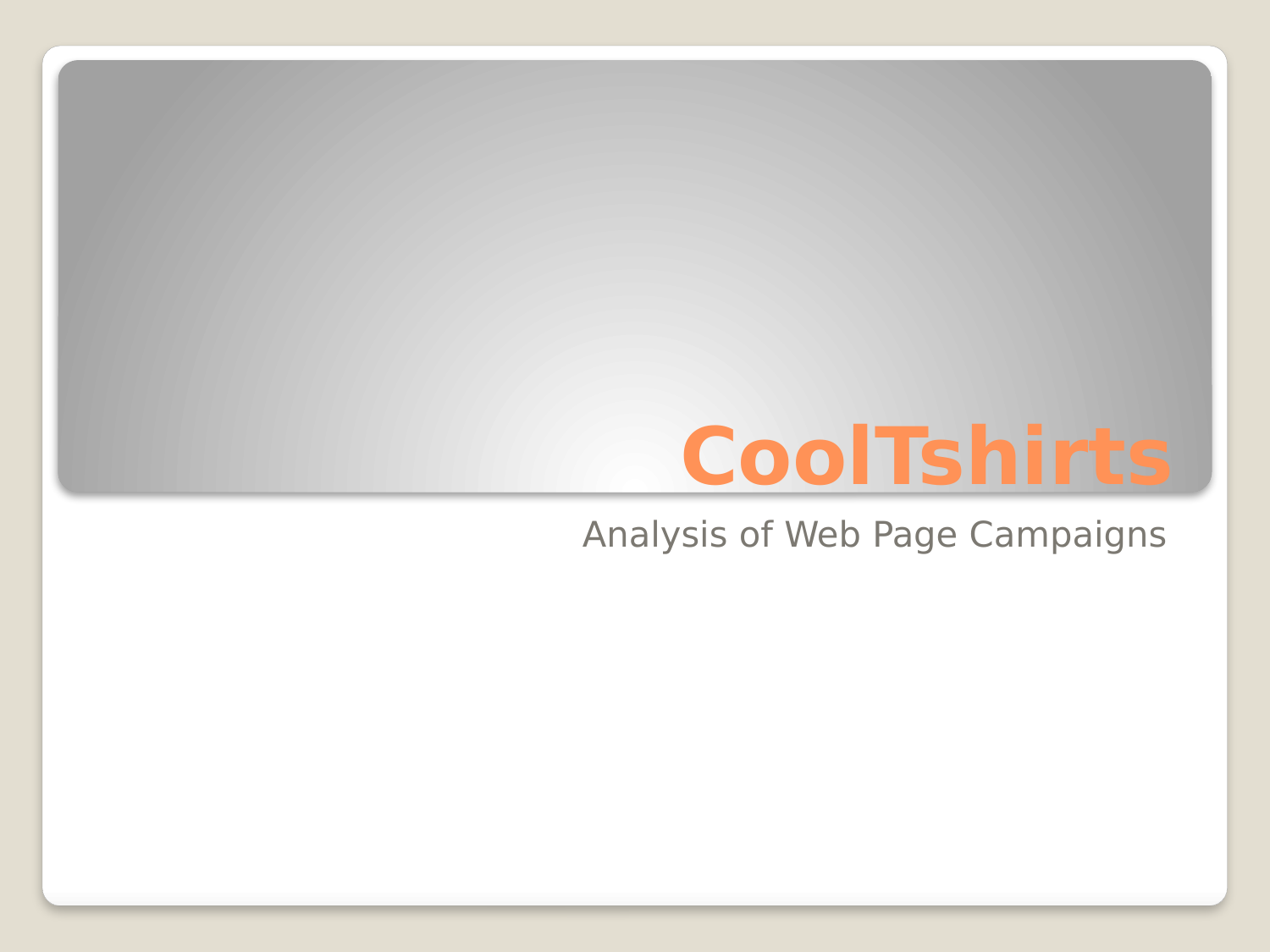

# CoolTshirts
Analysis of Web Page Campaigns